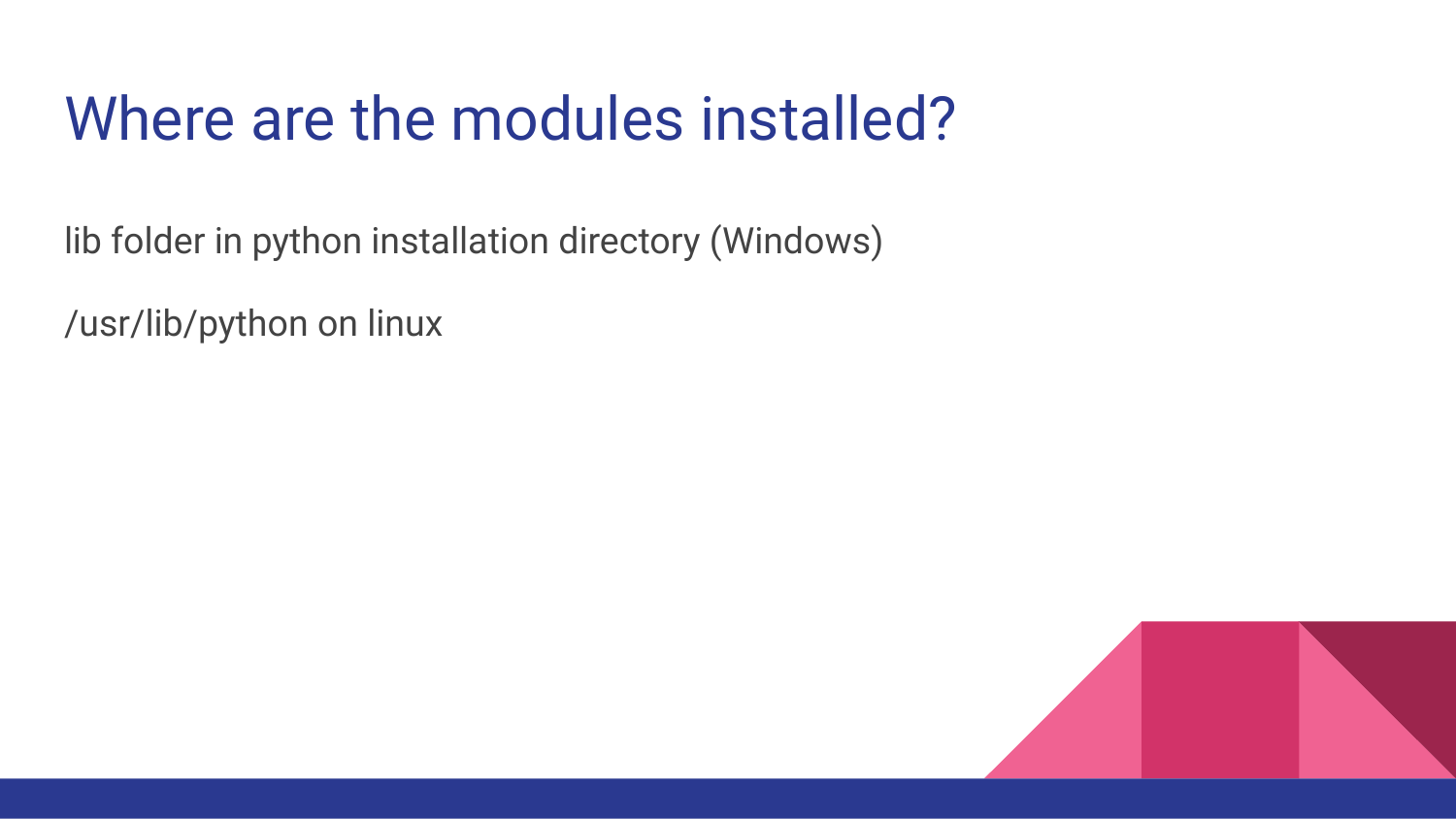

# Where are the modules installed?
lib folder in python installation directory (Windows)
/usr/lib/python on linux